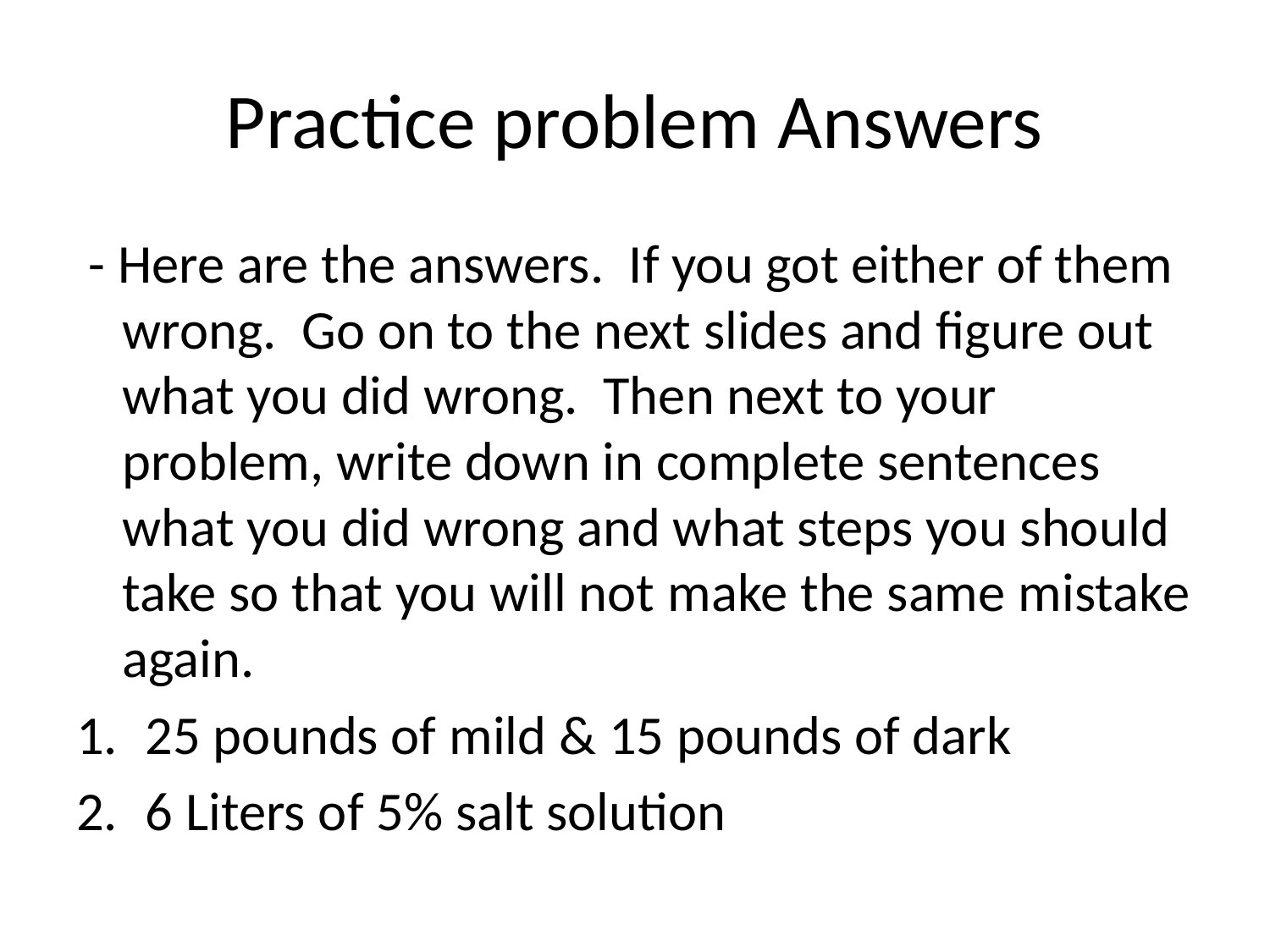

# Practice problem Answers
 - Here are the answers.  If you got either of them wrong.  Go on to the next slides and figure out what you did wrong.  Then next to your problem, write down in complete sentences what you did wrong and what steps you should take so that you will not make the same mistake again.
25 pounds of mild & 15 pounds of dark
6 Liters of 5% salt solution